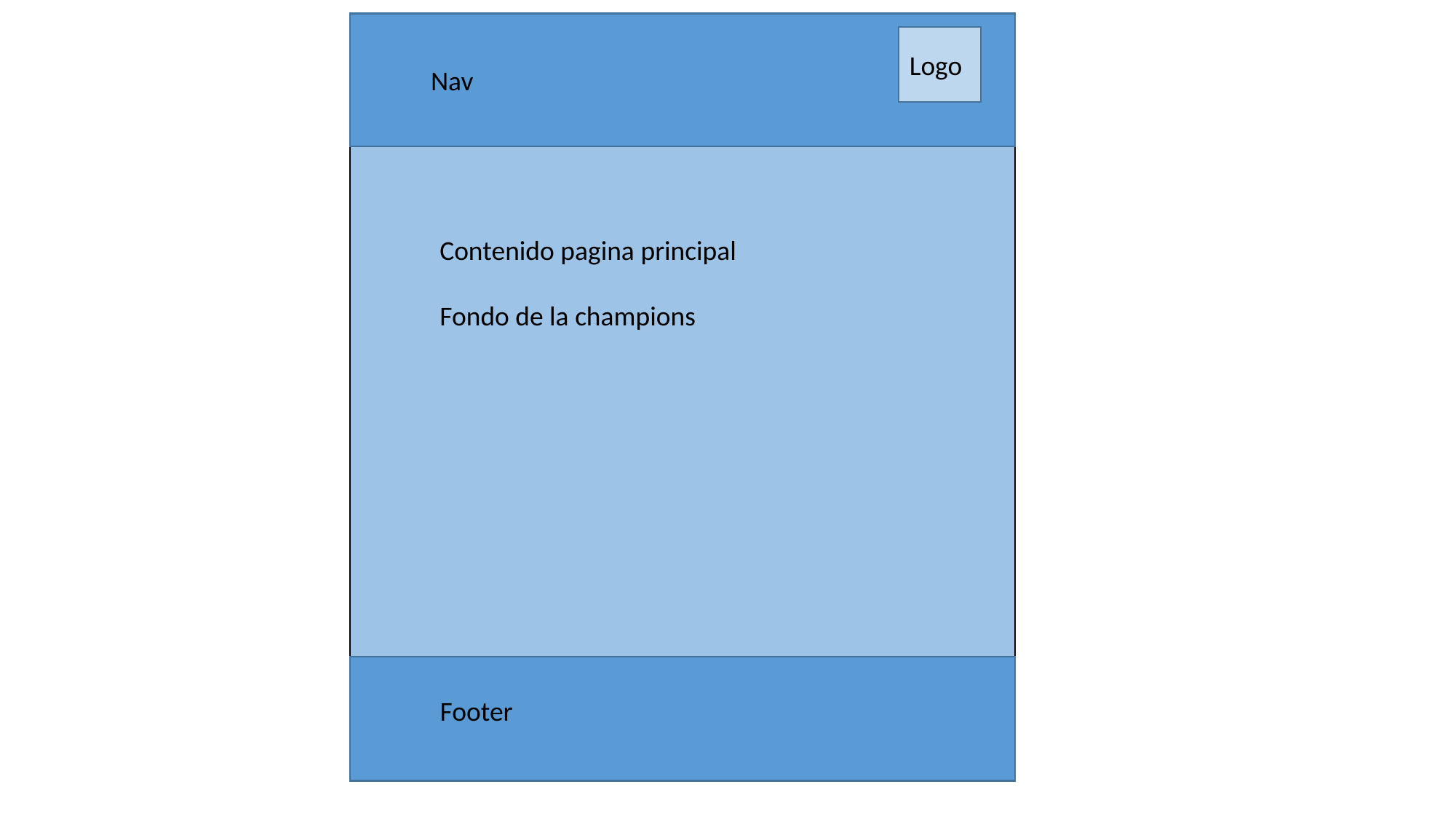

Logo
Nav
Contenido pagina principal
Fondo de la champions

Footer